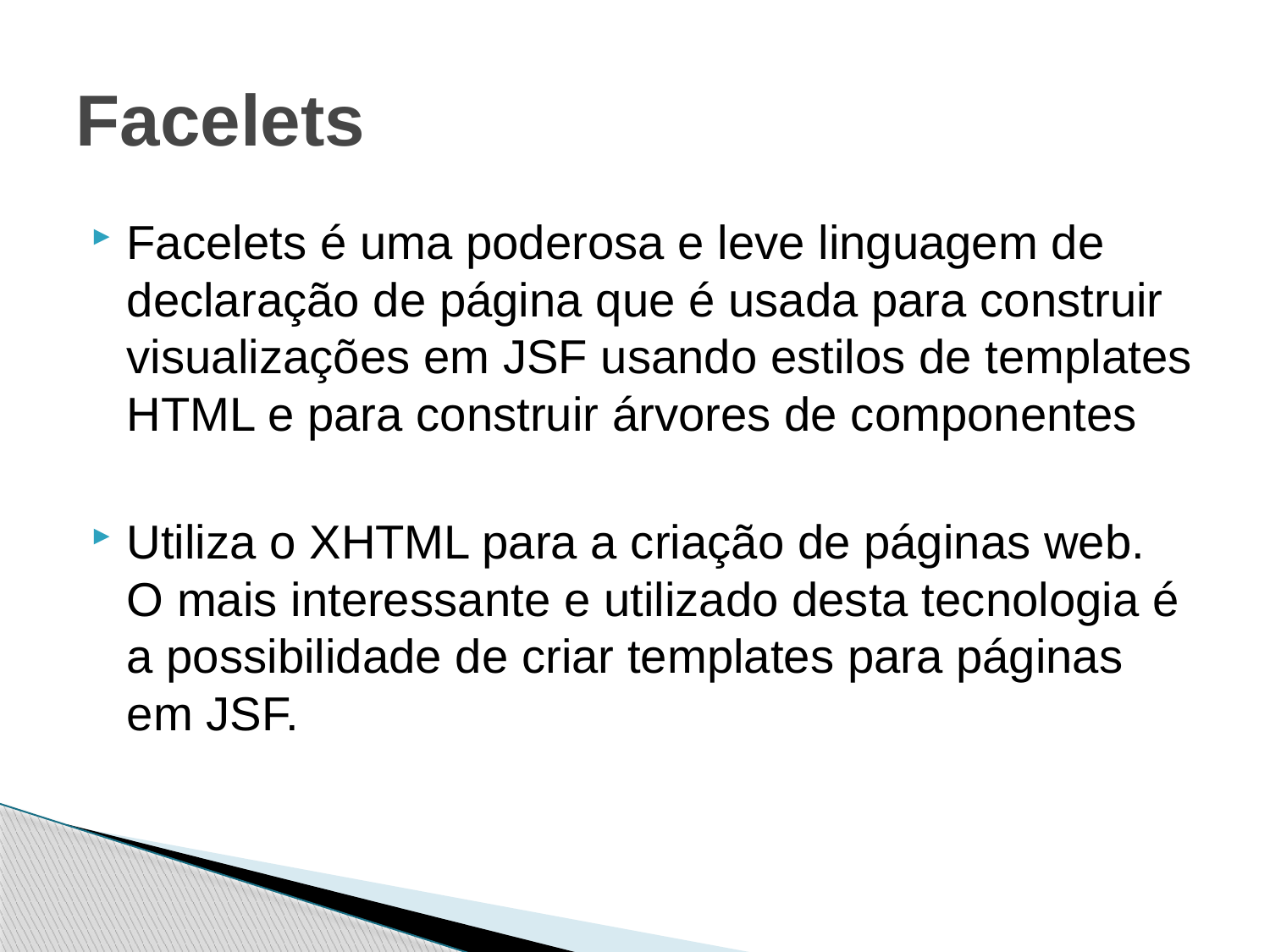

# Facelets
Facelets é uma poderosa e leve linguagem de declaração de página que é usada para construir visualizações em JSF usando estilos de templates HTML e para construir árvores de componentes

Utiliza o XHTML para a criação de páginas web. O mais interessante e utilizado desta tecnologia é a possibilidade de criar templates para páginas em JSF.